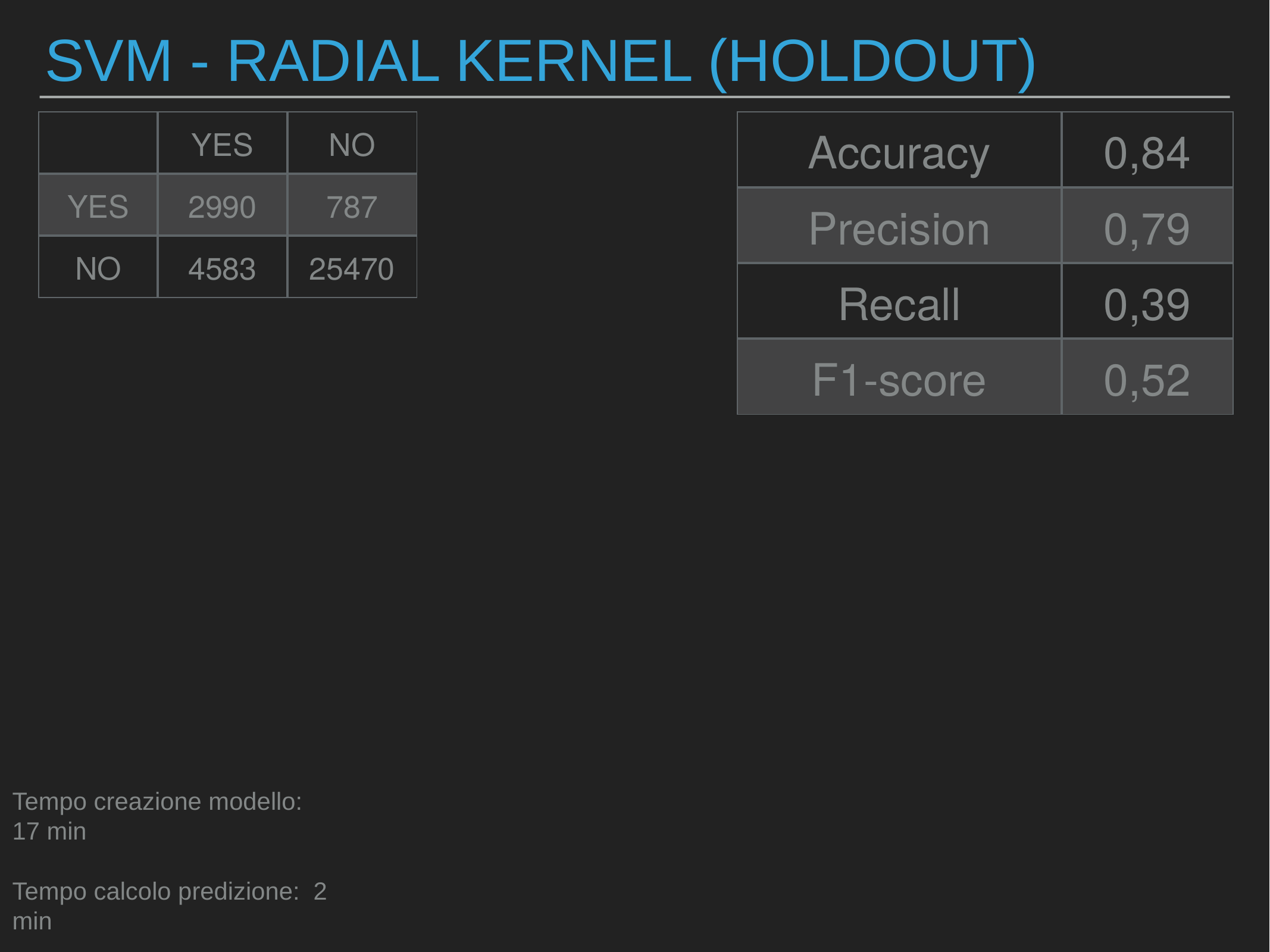

# SVM - RADIAL KERNEL (HOLDOUT)
|  | YES | NO |
| --- | --- | --- |
| YES | 2990 | 787 |
| NO | 4583 | 25470 |
| Accuracy | 0,84 |
| --- | --- |
| Precision | 0,79 |
| Recall | 0,39 |
| F1-score | 0,52 |
Tempo creazione modello: 17 min
Tempo calcolo predizione:  2 min